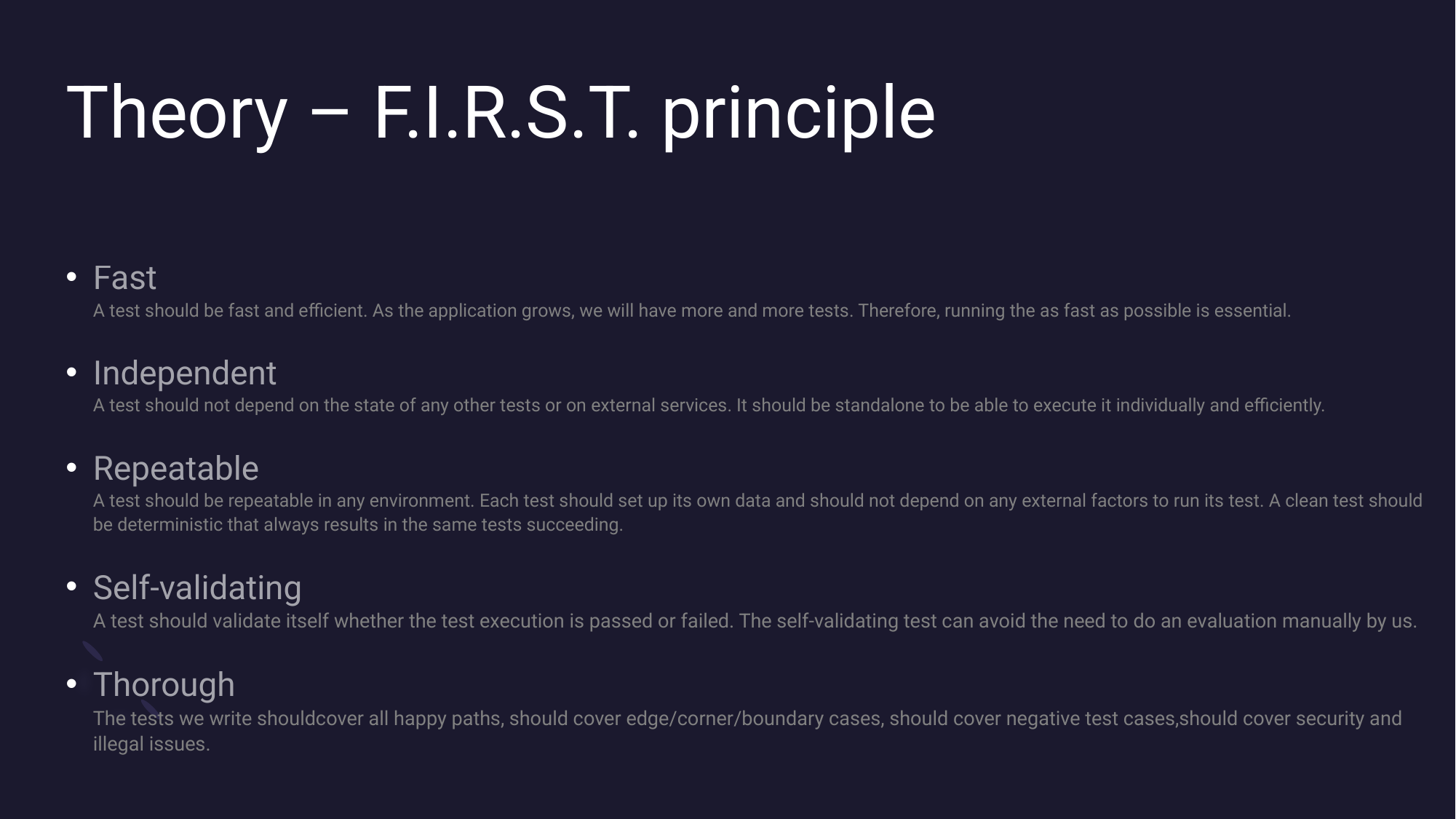

# Theory – F.I.R.S.T. principle
Fast
A test should be fast and efficient. As the application grows, we will have more and more tests. Therefore, running the as fast as possible is essential.
Independent
A test should not depend on the state of any other tests or on external services. It should be standalone to be able to execute it individually and efficiently.
Repeatable
A test should be repeatable in any environment. Each test should set up its own data and should not depend on any external factors to run its test. A clean test should be deterministic that always results in the same tests succeeding.
Self-validating
A test should validate itself whether the test execution is passed or failed. The self-validating test can avoid the need to do an evaluation manually by us.
Thorough
The tests we write shouldcover all happy paths, should cover edge/corner/boundary cases, should cover negative test cases,should cover security and illegal issues.